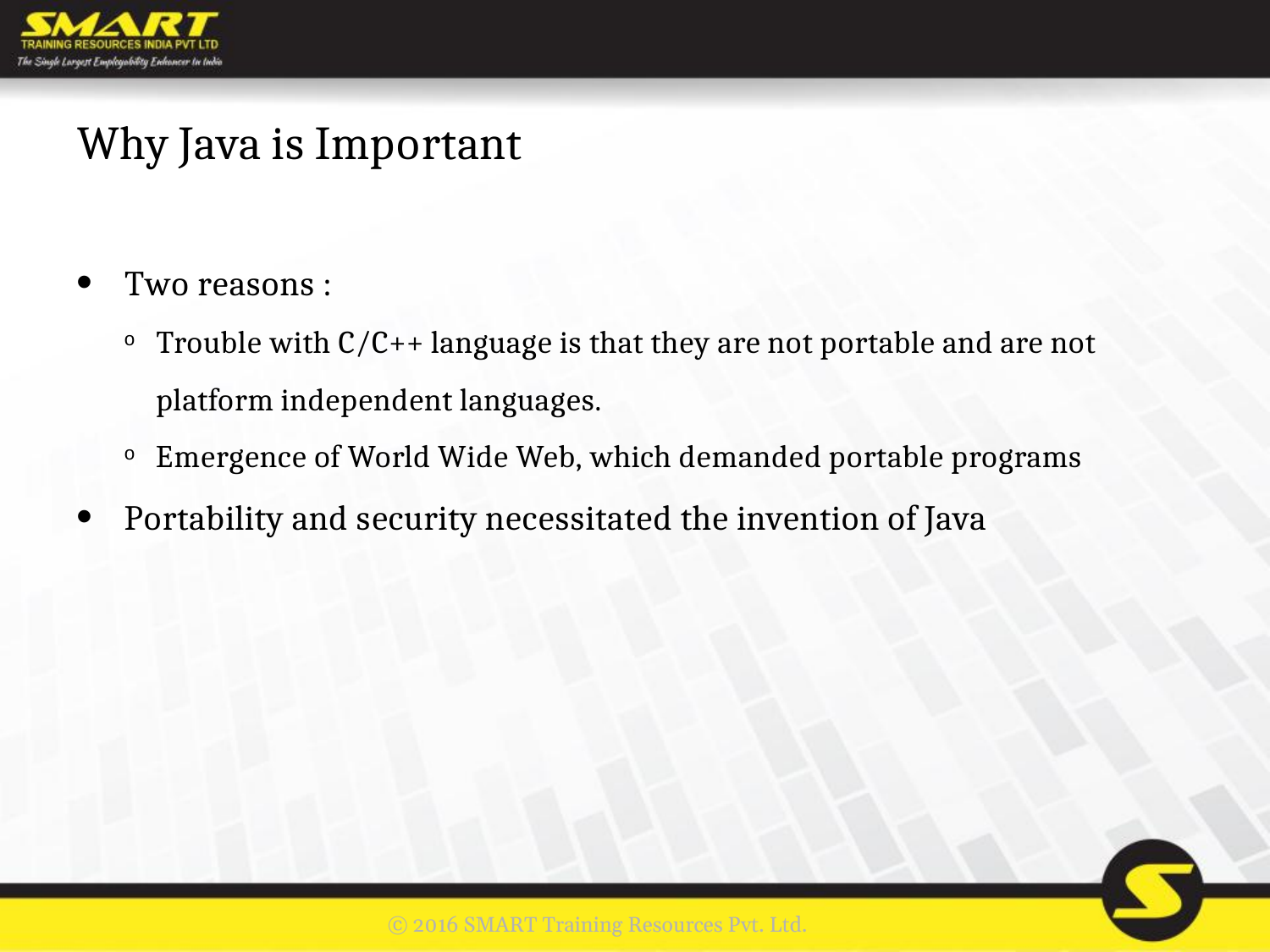

# Why Java is Important
Two reasons :
Trouble with C/C++ language is that they are not portable and are not platform independent languages.
Emergence of World Wide Web, which demanded portable programs
Portability and security necessitated the invention of Java
© 2016 SMART Training Resources Pvt. Ltd.